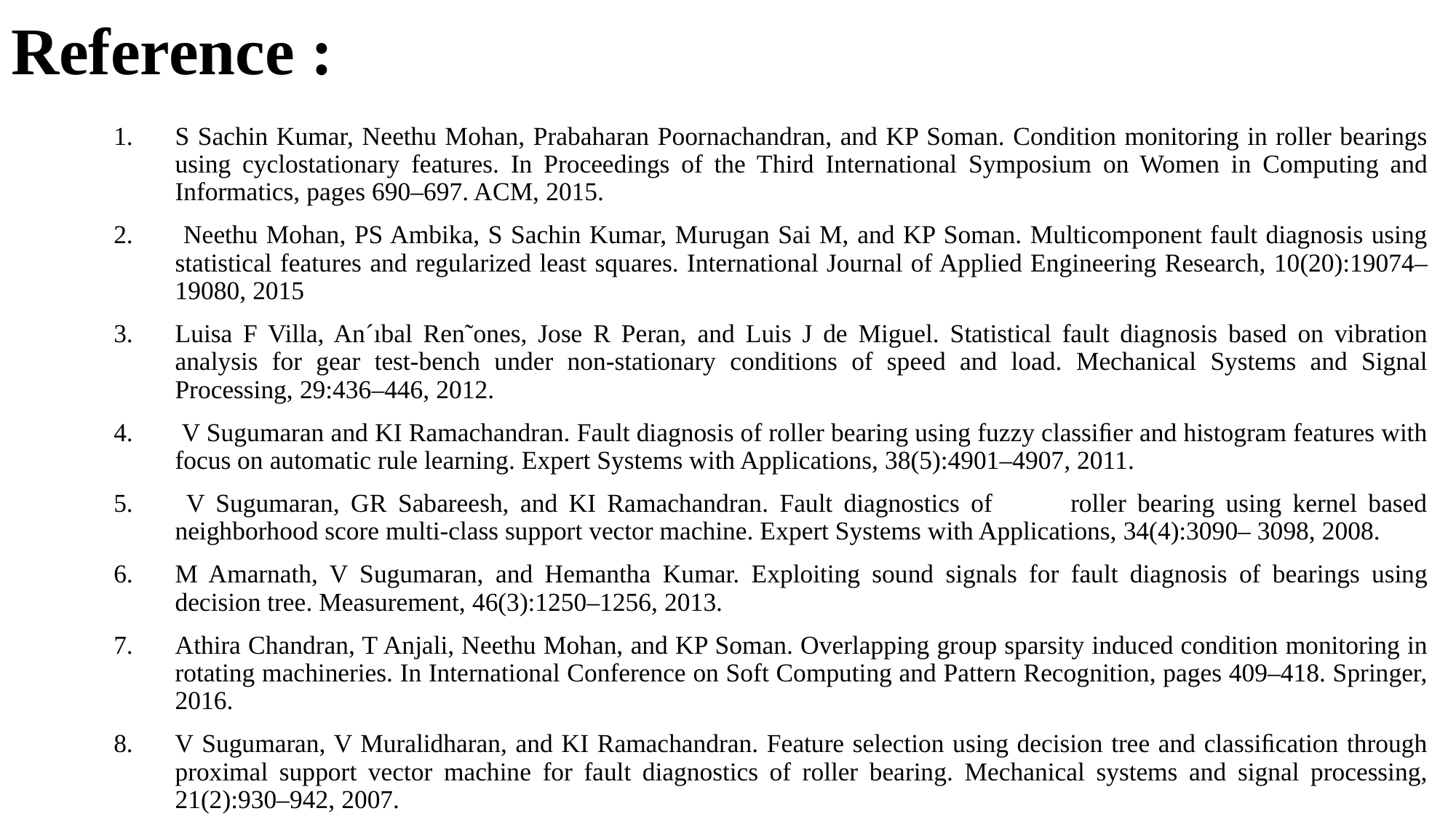

# Reference :
S Sachin Kumar, Neethu Mohan, Prabaharan Poornachandran, and KP Soman. Condition monitoring in roller bearings using cyclostationary features. In Proceedings of the Third International Symposium on Women in Computing and Informatics, pages 690–697. ACM, 2015.
 Neethu Mohan, PS Ambika, S Sachin Kumar, Murugan Sai M, and KP Soman. Multicomponent fault diagnosis using statistical features and regularized least squares. International Journal of Applied Engineering Research, 10(20):19074–19080, 2015
Luisa F Villa, An´ıbal Ren˜ones, Jose R Peran, and Luis J de Miguel. Statistical fault diagnosis based on vibration analysis for gear test-bench under non-stationary conditions of speed and load. Mechanical Systems and Signal Processing, 29:436–446, 2012.
 V Sugumaran and KI Ramachandran. Fault diagnosis of roller bearing using fuzzy classiﬁer and histogram features with focus on automatic rule learning. Expert Systems with Applications, 38(5):4901–4907, 2011.
 V Sugumaran, GR Sabareesh, and KI Ramachandran. Fault diagnostics of       roller bearing using kernel based neighborhood score multi-class support vector machine. Expert Systems with Applications, 34(4):3090– 3098, 2008.
M Amarnath, V Sugumaran, and Hemantha Kumar. Exploiting sound signals for fault diagnosis of bearings using decision tree. Measurement, 46(3):1250–1256, 2013.
Athira Chandran, T Anjali, Neethu Mohan, and KP Soman. Overlapping group sparsity induced condition monitoring in rotating machineries. In International Conference on Soft Computing and Pattern Recognition, pages 409–418. Springer, 2016.
V Sugumaran, V Muralidharan, and KI Ramachandran. Feature selection using decision tree and classiﬁcation through proximal support vector machine for fault diagnostics of roller bearing. Mechanical systems and signal processing, 21(2):930–942, 2007.